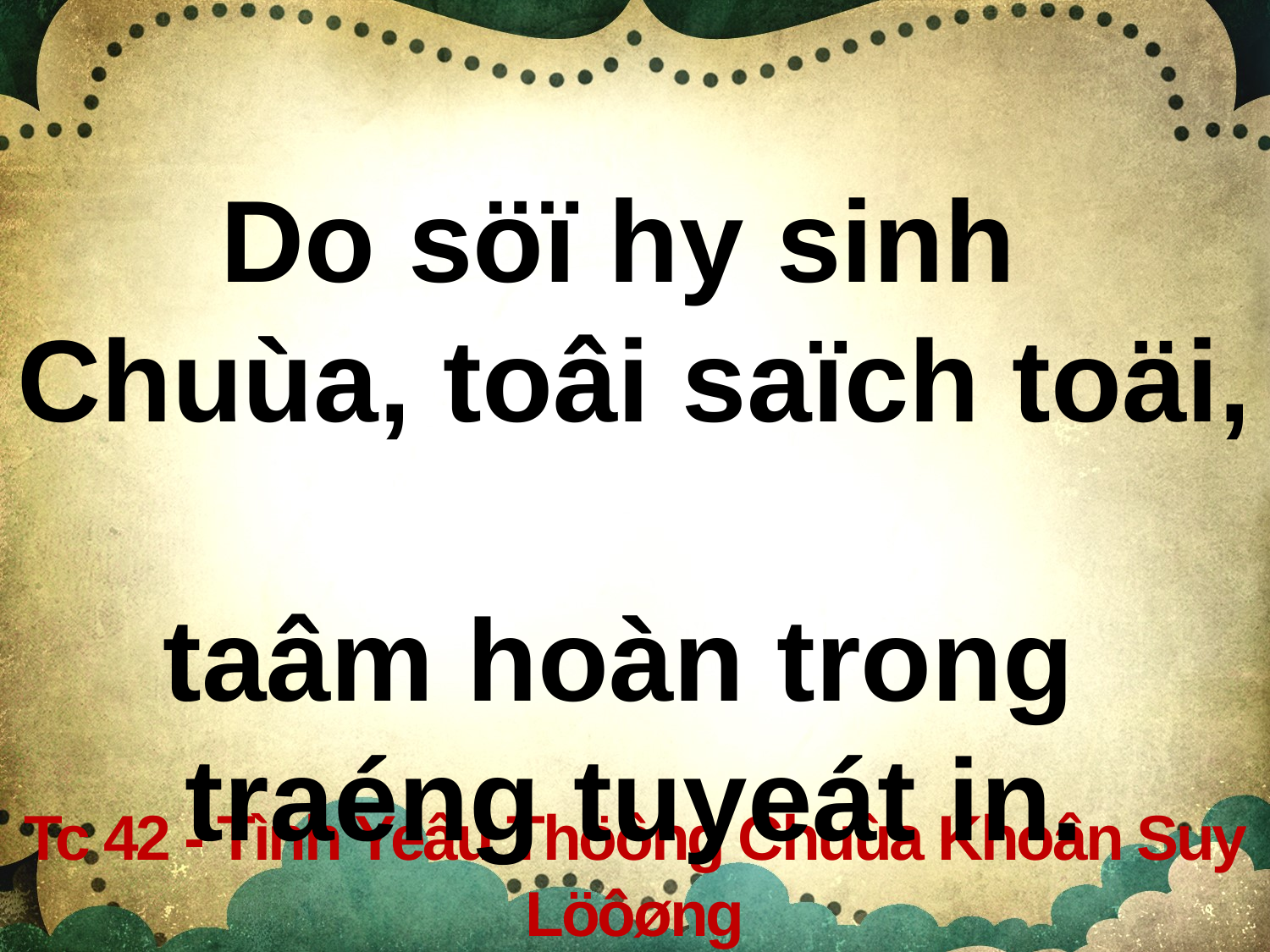

Do söï hy sinh
Chuùa, toâi saïch toäi,
taâm hoàn trong
traéng tuyeát in.
Tc 42 - Tình Yeâu Thöông Chuùa Khoân Suy Löôøng